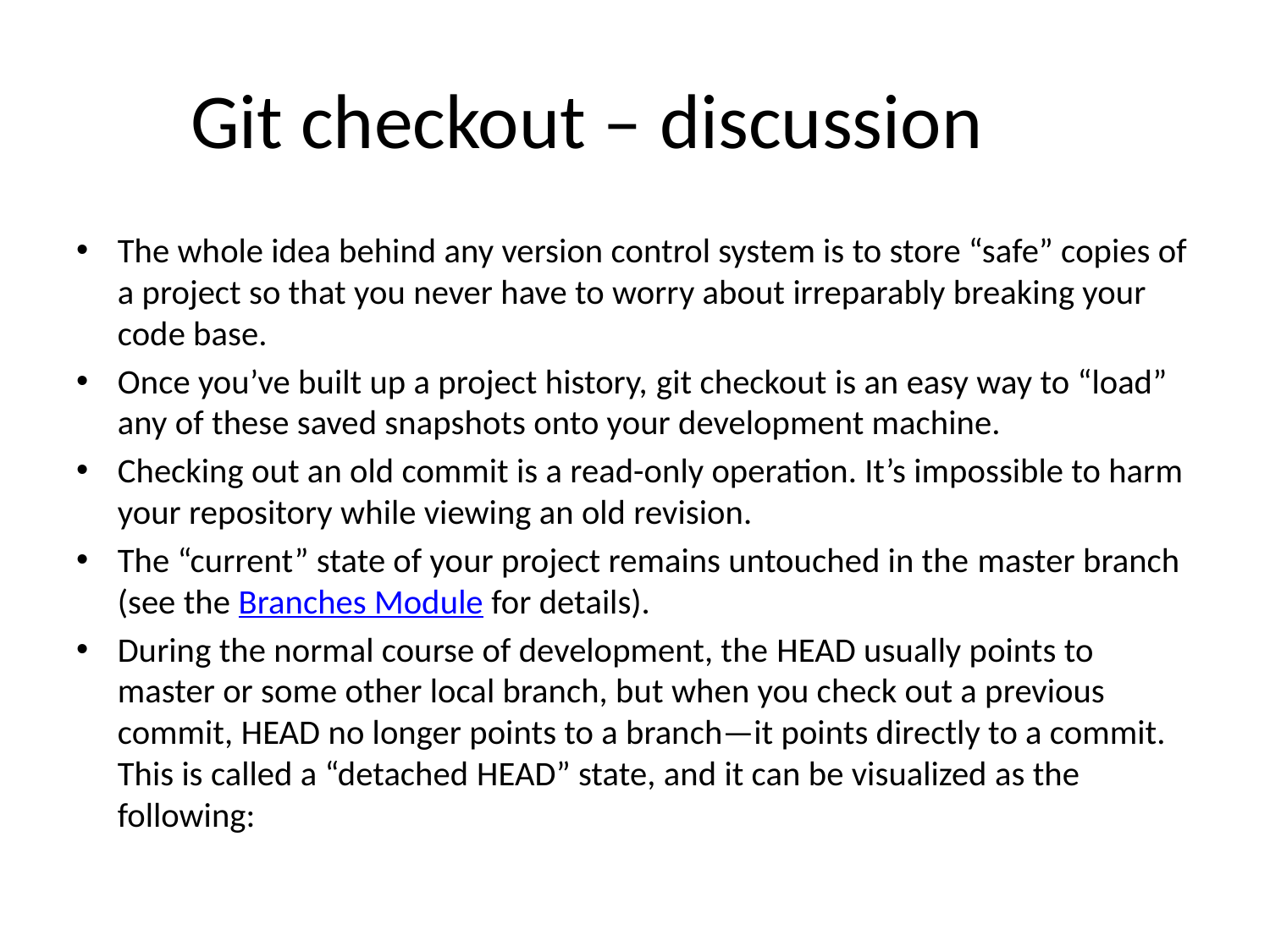

# Git checkout – discussion
The whole idea behind any version control system is to store “safe” copies of a project so that you never have to worry about irreparably breaking your code base.
Once you’ve built up a project history, git checkout is an easy way to “load” any of these saved snapshots onto your development machine.
Checking out an old commit is a read-only operation. It’s impossible to harm your repository while viewing an old revision.
The “current” state of your project remains untouched in the master branch (see the Branches Module for details).
During the normal course of development, the HEAD usually points to master or some other local branch, but when you check out a previous commit, HEAD no longer points to a branch—it points directly to a commit. This is called a “detached HEAD” state, and it can be visualized as the following: